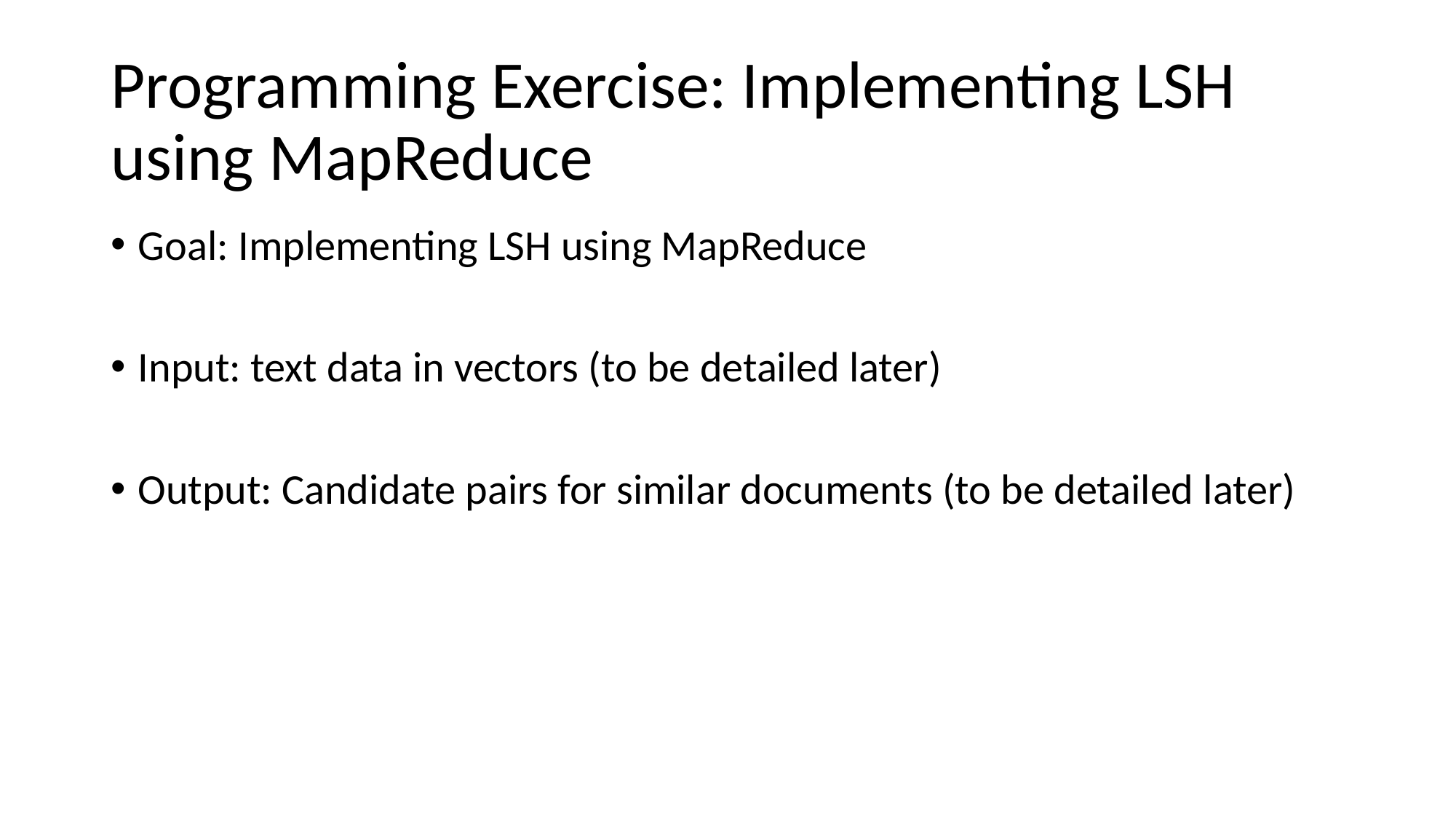

# Programming Exercise: Implementing LSH using MapReduce
Goal: Implementing LSH using MapReduce

Input: text data in vectors (to be detailed later)

Output: Candidate pairs for similar documents (to be detailed later)